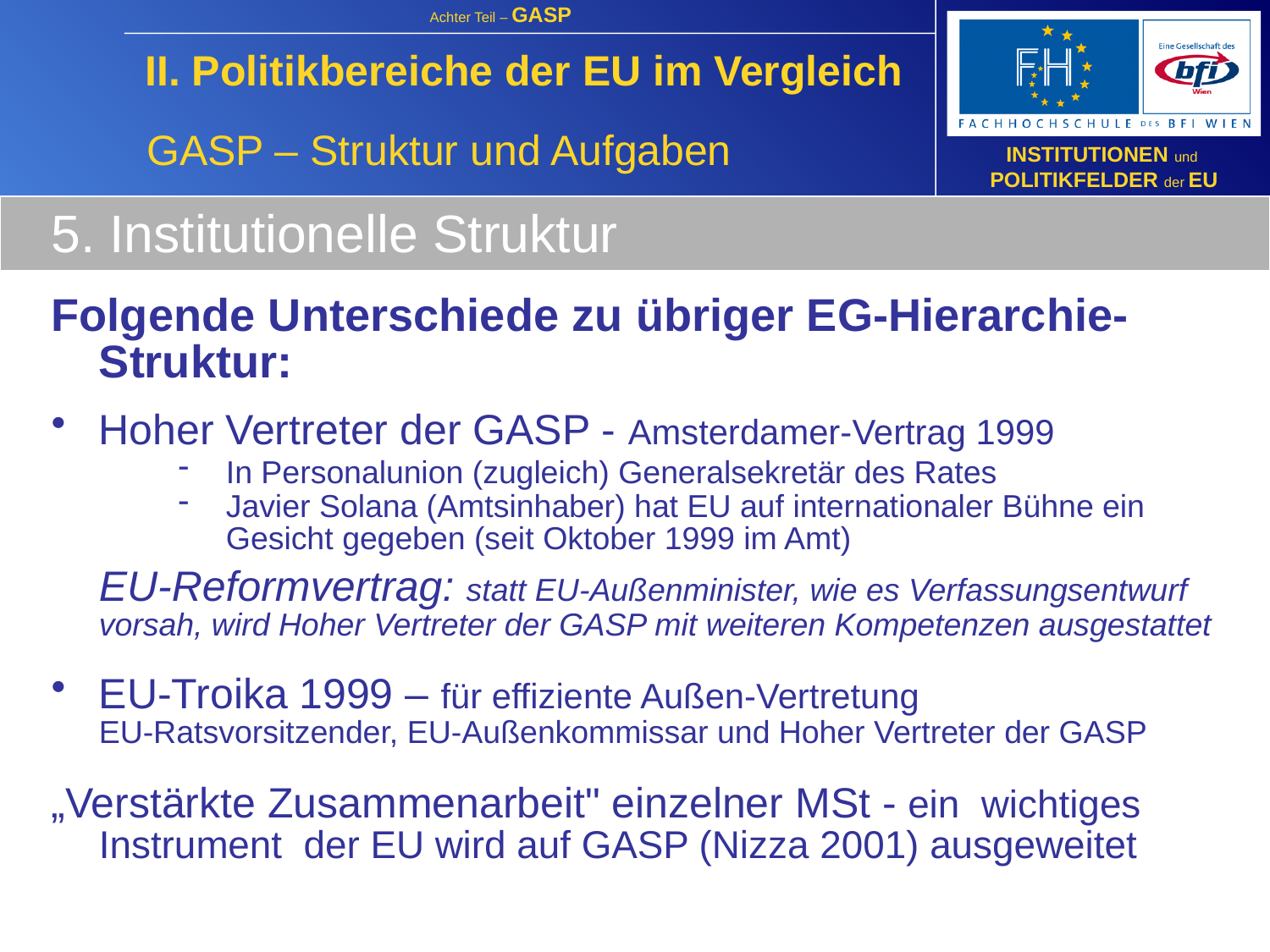

II. Politikbereiche der EU im Vergleich
GASP – Struktur und Aufgaben
5. Institutionelle Struktur

Folgende Unterschiede zu übriger EG-Hierarchie-Struktur:
Hoher Vertreter der GASP - Amsterdamer-Vertrag 1999
In Personalunion (zugleich) Generalsekretär des Rates
Javier Solana (Amtsinhaber) hat EU auf internationaler Bühne ein Gesicht gegeben (seit Oktober 1999 im Amt)
	EU-Reformvertrag: statt EU-Außenminister, wie es Verfassungsentwurf vorsah, wird Hoher Vertreter der GASP mit weiteren Kompetenzen ausgestattet
EU-Troika 1999 – für effiziente Außen-Vertretung
EU-Ratsvorsitzender, EU-Außenkommissar und Hoher Vertreter der GASP
„Verstärkte Zusammenarbeit" einzelner MSt - ein  wichtiges Instrument  der EU wird auf GASP (Nizza 2001) ausgeweitet